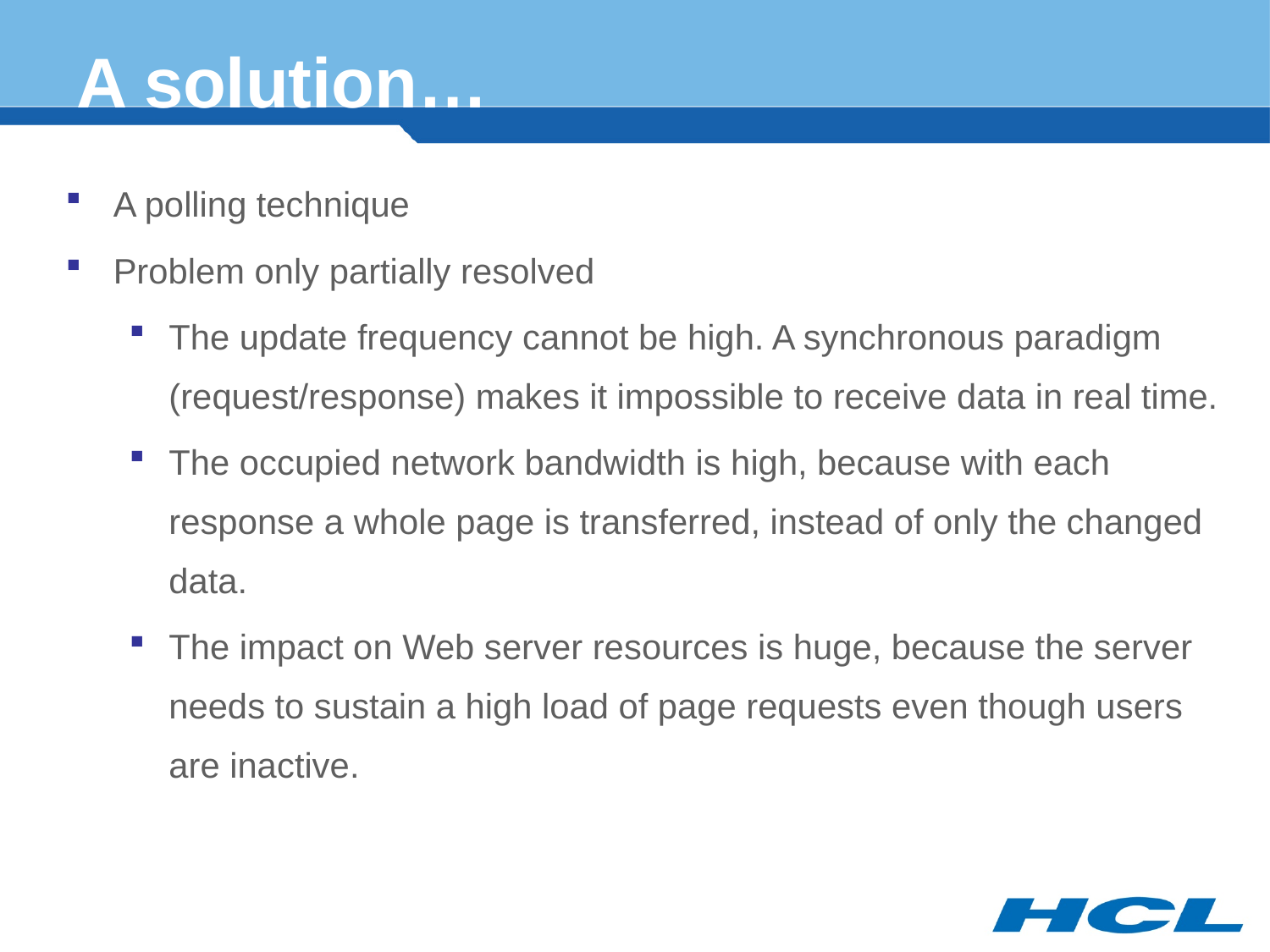

# A solution…
A polling technique
Problem only partially resolved
The update frequency cannot be high. A synchronous paradigm (request/response) makes it impossible to receive data in real time.
The occupied network bandwidth is high, because with each response a whole page is transferred, instead of only the changed data.
The impact on Web server resources is huge, because the server needs to sustain a high load of page requests even though users are inactive.